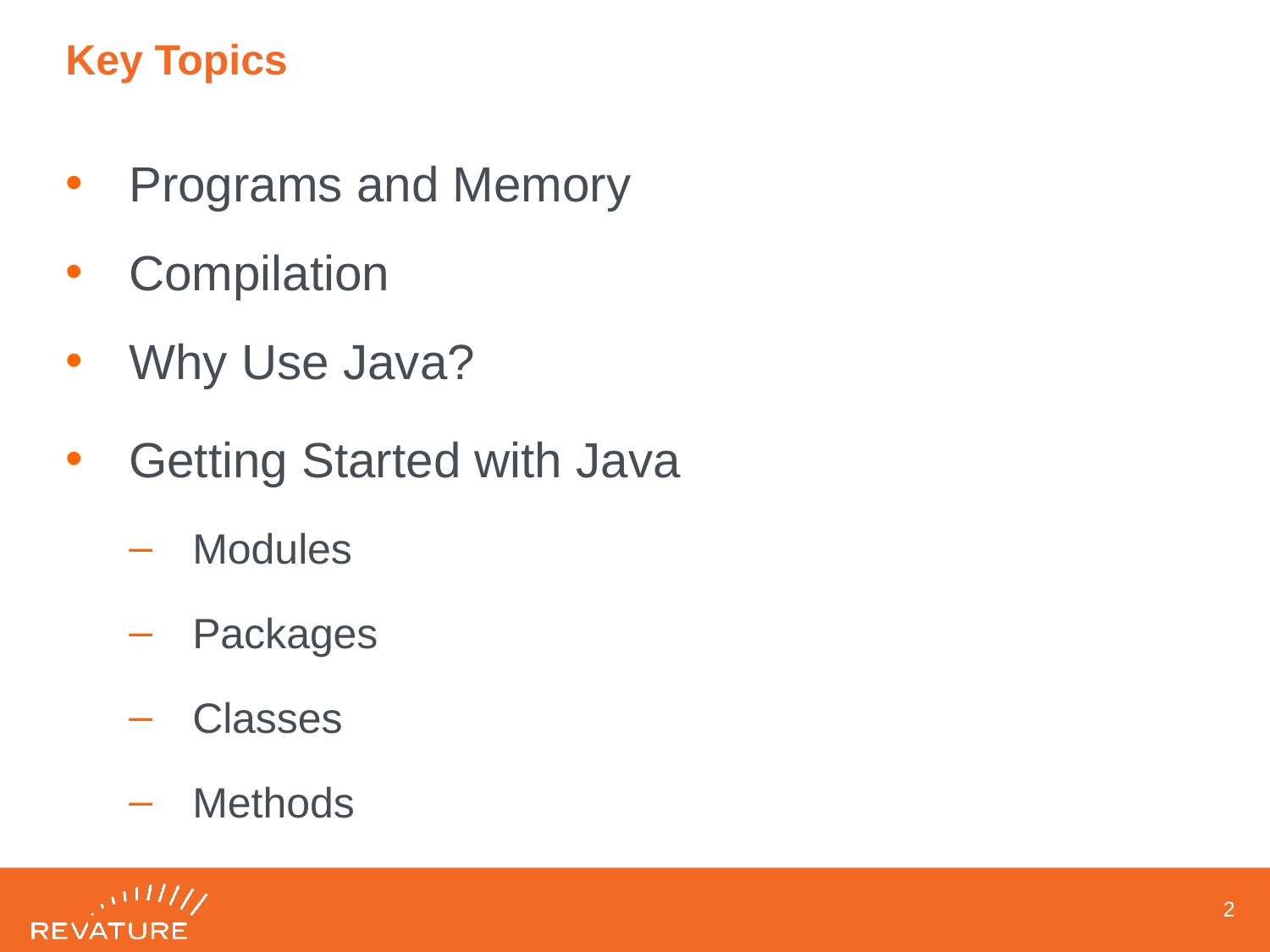

# Key Topics
Programs and Memory
Compilation
Why Use Java?
Getting Started with Java
Modules
Packages
Classes
Methods

2